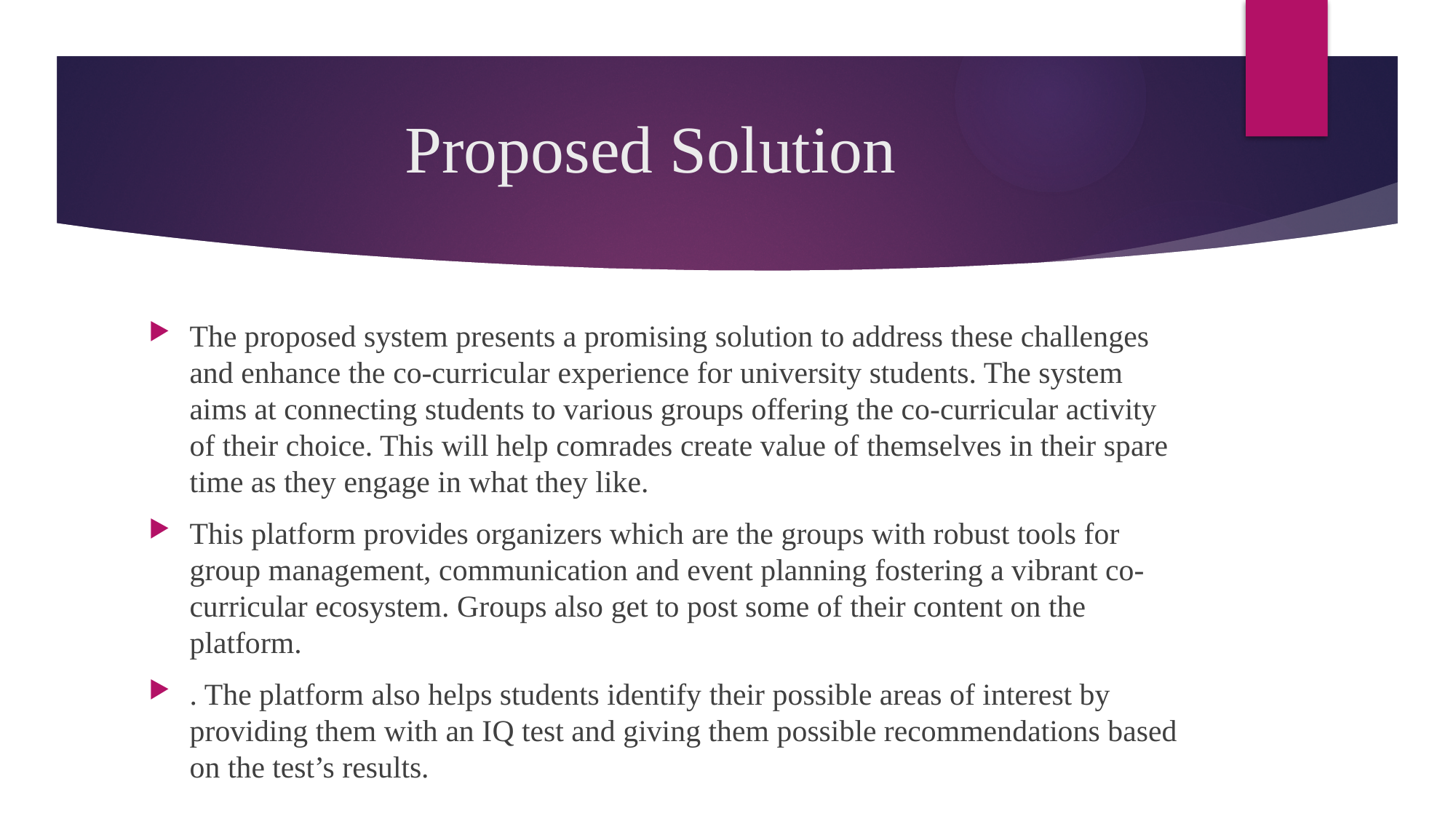

# Proposed Solution
The proposed system presents a promising solution to address these challenges and enhance the co-curricular experience for university students. The system aims at connecting students to various groups offering the co-curricular activity of their choice. This will help comrades create value of themselves in their spare time as they engage in what they like.
This platform provides organizers which are the groups with robust tools for group management, communication and event planning fostering a vibrant co-curricular ecosystem. Groups also get to post some of their content on the platform.
. The platform also helps students identify their possible areas of interest by providing them with an IQ test and giving them possible recommendations based on the test’s results.